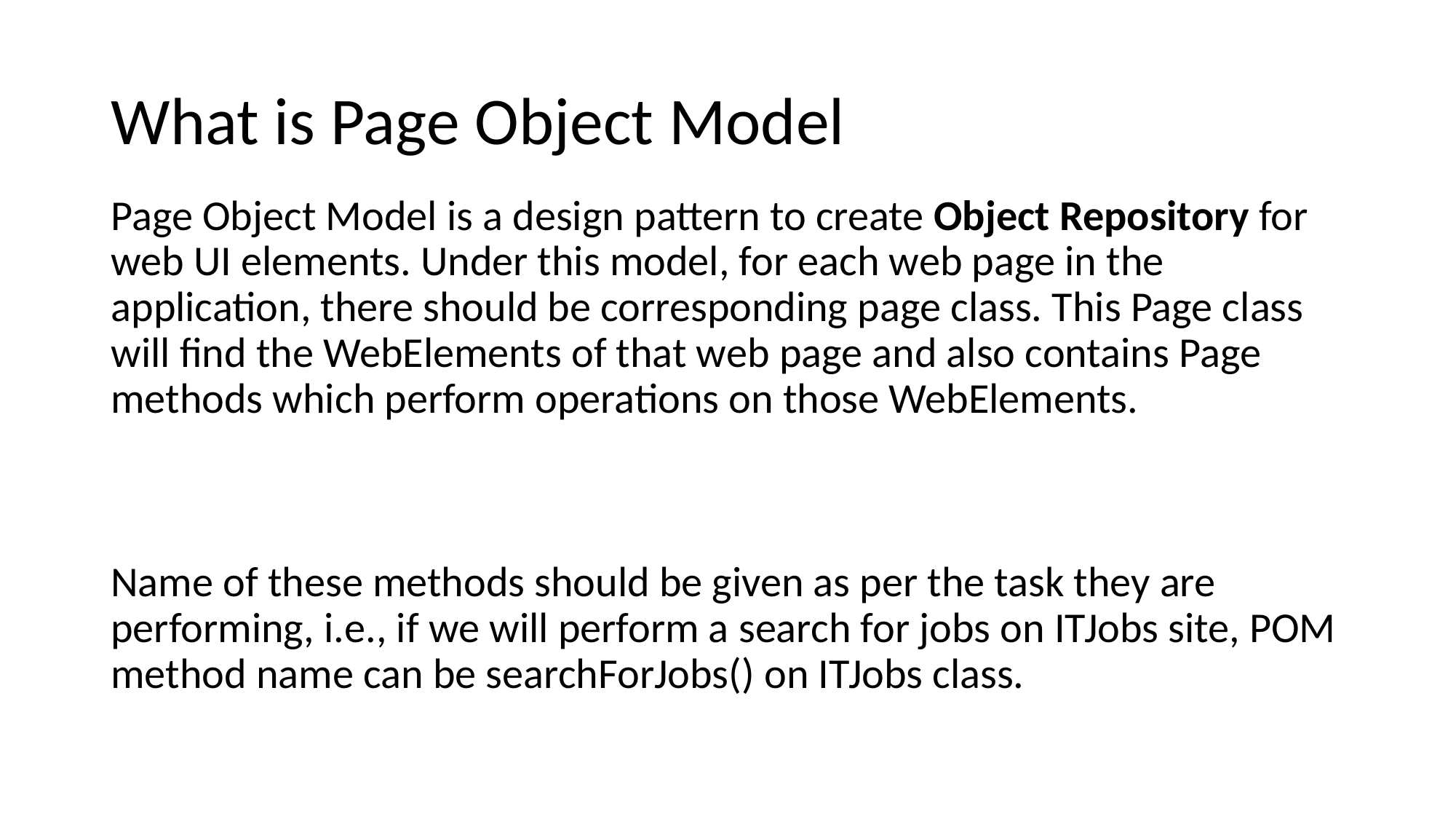

# What is Page Object Model
Page Object Model is a design pattern to create Object Repository for web UI elements. Under this model, for each web page in the application, there should be corresponding page class. This Page class will find the WebElements of that web page and also contains Page methods which perform operations on those WebElements.

Name of these methods should be given as per the task they are performing, i.e., if we will perform a search for jobs on ITJobs site, POM method name can be searchForJobs() on ITJobs class.